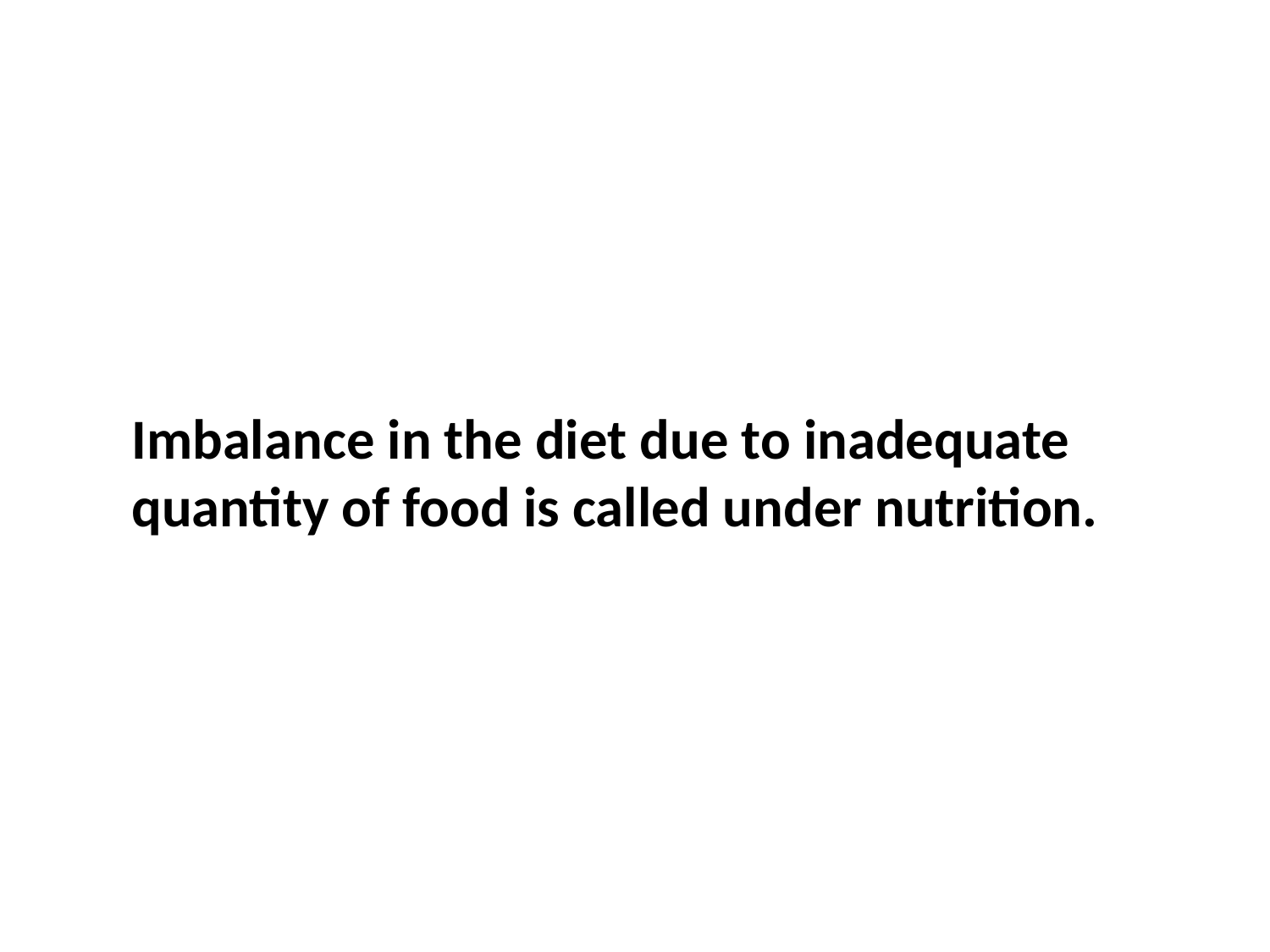

Imbalance in the diet due to inadequate quantity of food is called under nutrition.